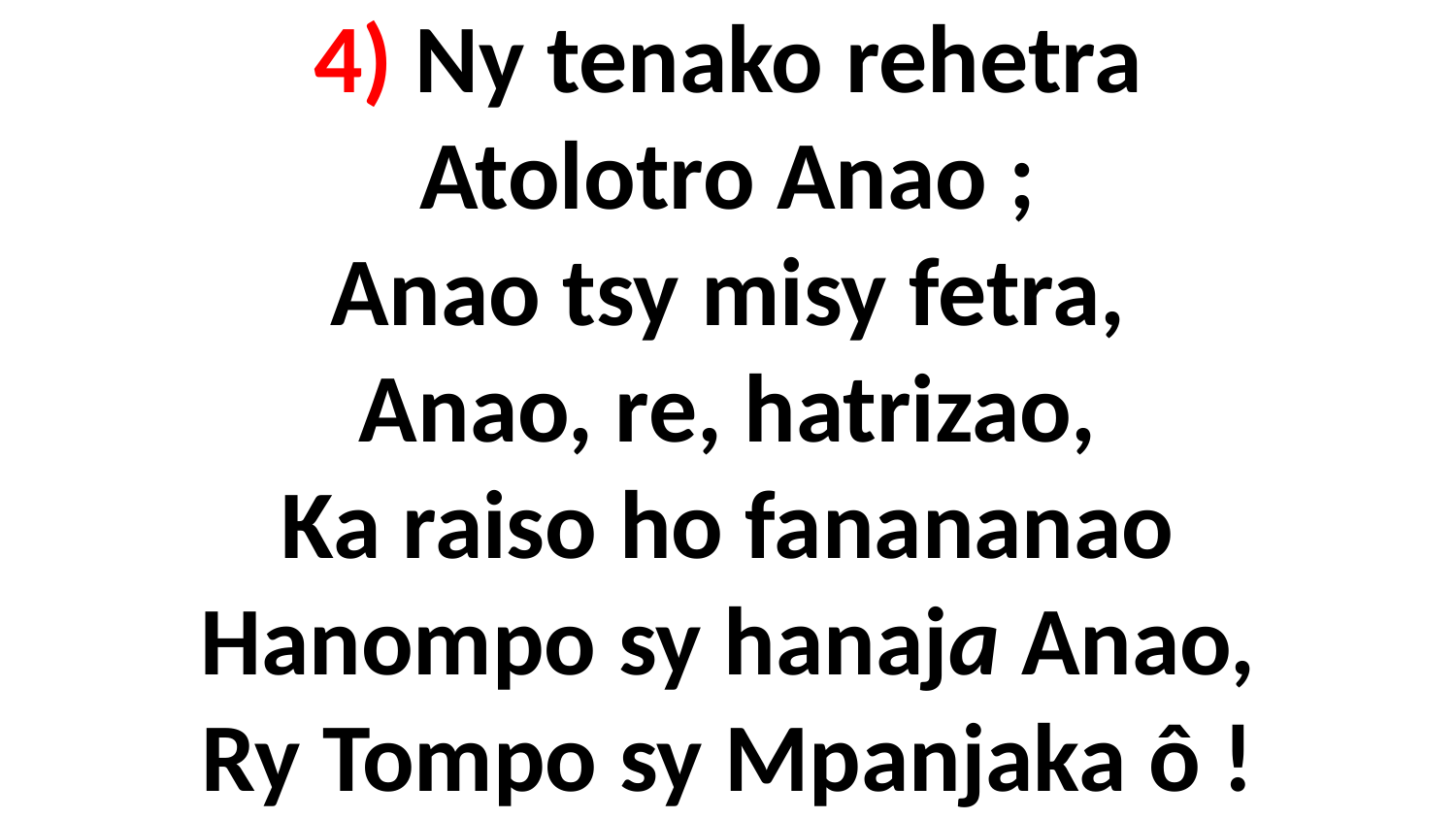

# 4) Ny tenako rehetra Atolotro Anao ; Anao tsy misy fetra, Anao, re, hatrizao, Ka raiso ho fanananao Hanompo sy hanaja Anao, Ry Tompo sy Mpanjaka ô !